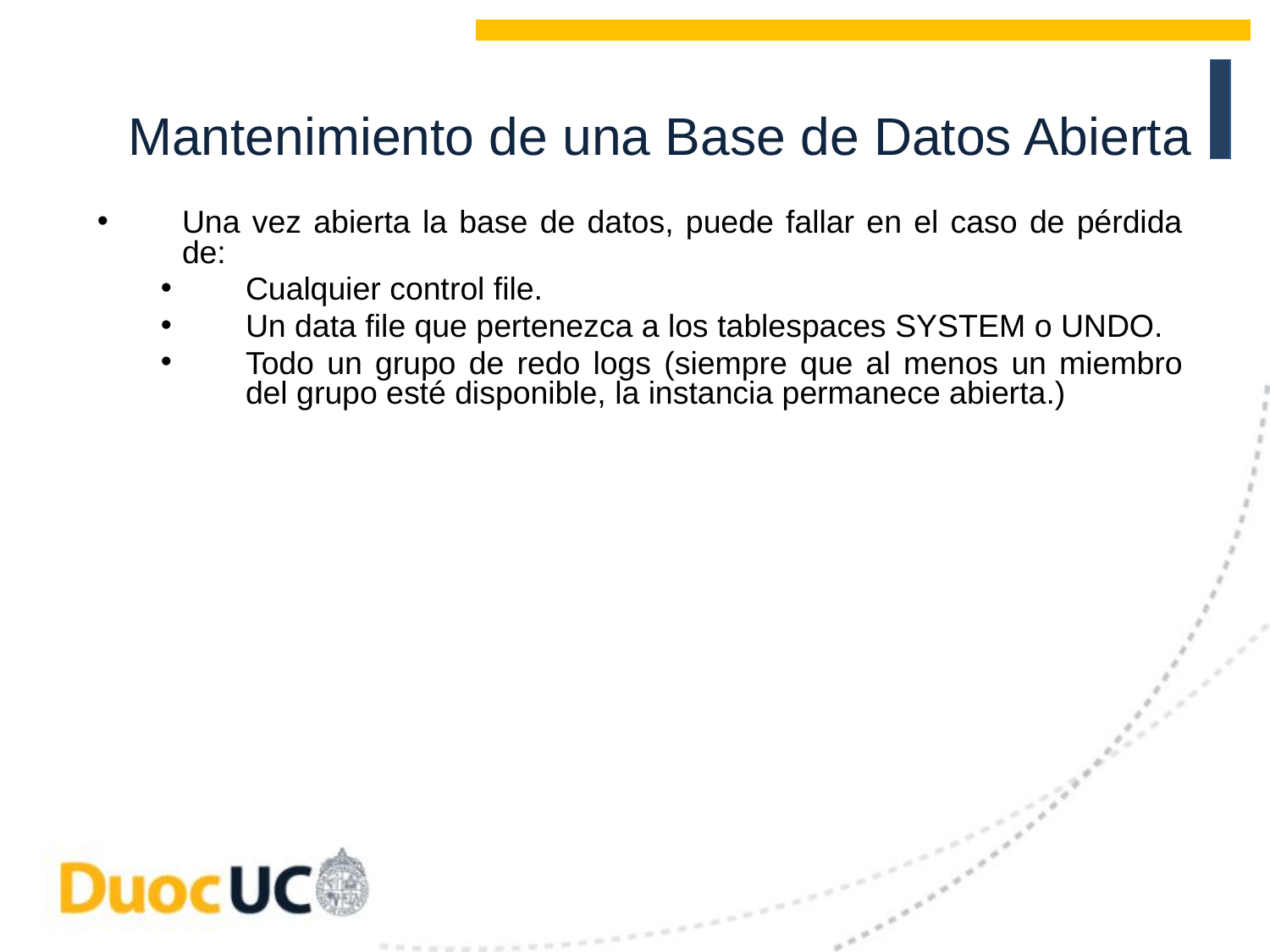

# Mantenimiento de una Base de Datos Abierta
Una vez abierta la base de datos, puede fallar en el caso de pérdida de:
Cualquier control file.
Un data file que pertenezca a los tablespaces SYSTEM o UNDO.
Todo un grupo de redo logs (siempre que al menos un miembro del grupo esté disponible, la instancia permanece abierta.)